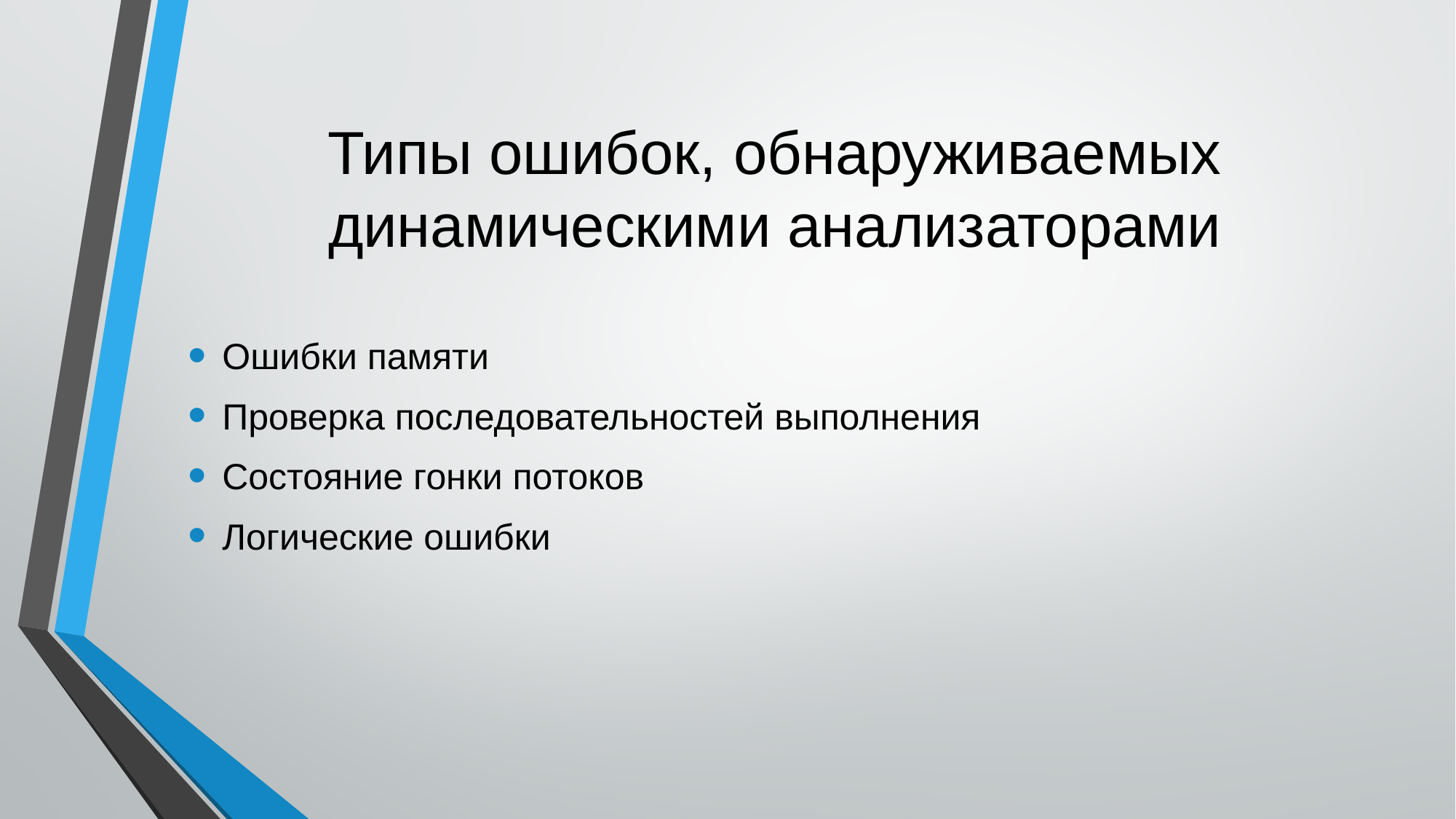

# Типы ошибок, обнаруживаемых динамическими анализаторами
Ошибки памяти
Проверка последовательностей выполнения
Состояние гонки потоков
Логические ошибки